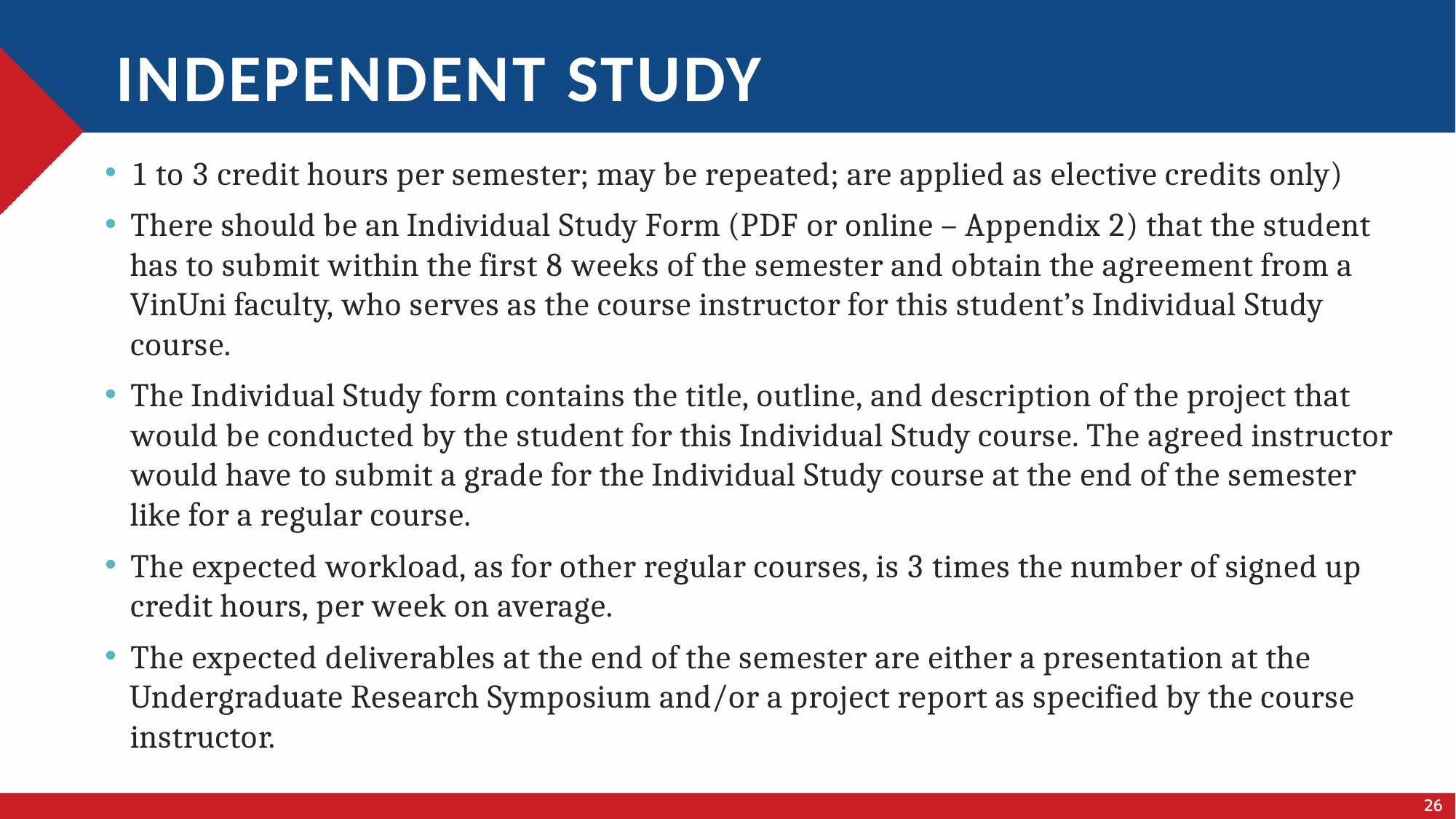

# Independent study
1 to 3 credit hours per semester; may be repeated; are applied as elective credits only)
There should be an Individual Study Form (PDF or online – Appendix 2) that the student has to submit within the first 8 weeks of the semester and obtain the agreement from a VinUni faculty, who serves as the course instructor for this student’s Individual Study course.
The Individual Study form contains the title, outline, and description of the project that would be conducted by the student for this Individual Study course. The agreed instructor would have to submit a grade for the Individual Study course at the end of the semester like for a regular course.
The expected workload, as for other regular courses, is 3 times the number of signed up credit hours, per week on average.
The expected deliverables at the end of the semester are either a presentation at the Undergraduate Research Symposium and/or a project report as specified by the course instructor.
26